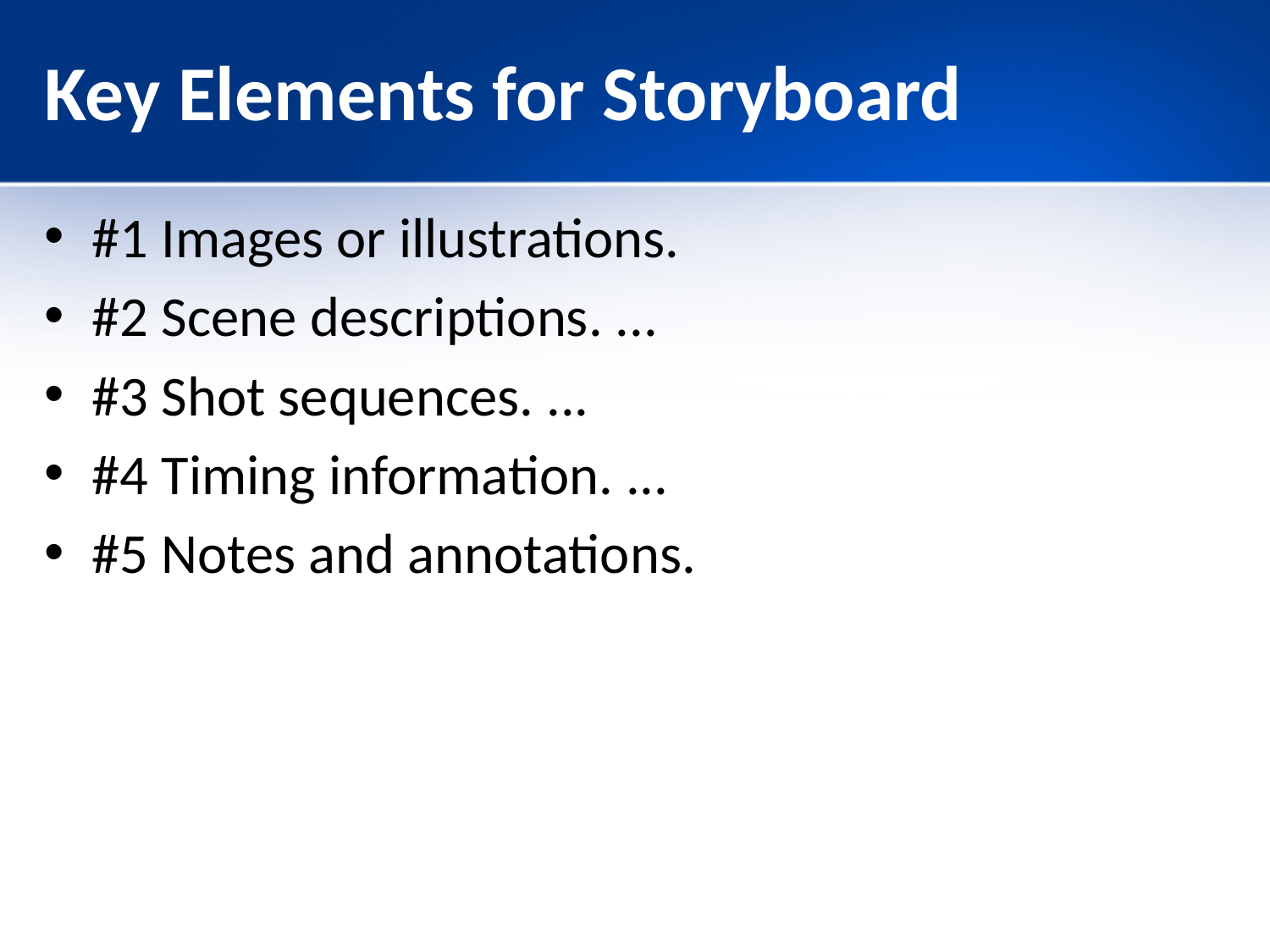

# Key Elements for Storyboard
#1 Images or illustrations.
#2 Scene descriptions. ...
#3 Shot sequences. ...
#4 Timing information. ...
#5 Notes and annotations.